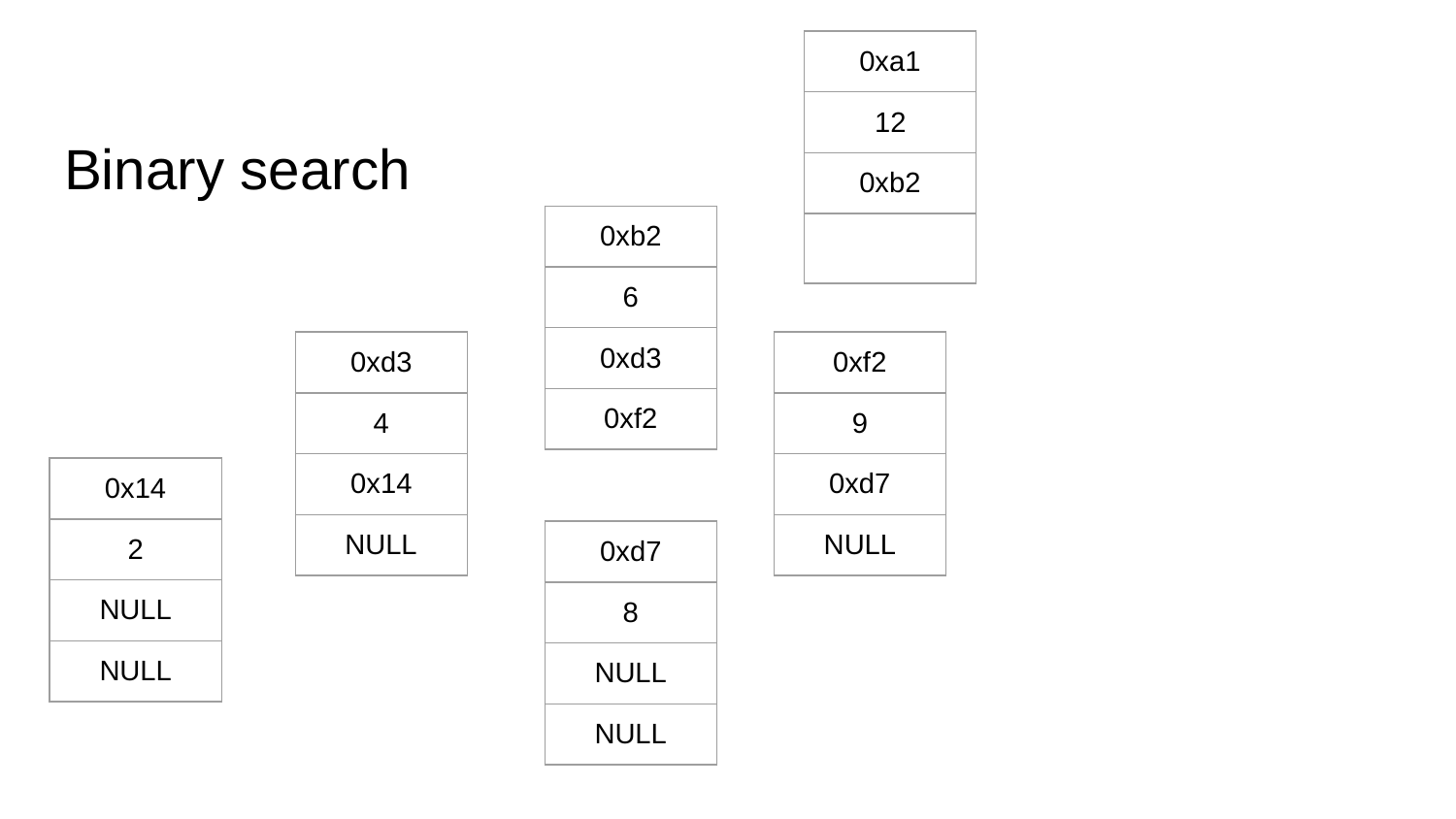

| 0xa1 |
| --- |
| 12 |
| 0xb2 |
|  |
# Binary search
| 0xb2 |
| --- |
| 6 |
| 0xd3 |
| 0xf2 |
| 0xd3 |
| --- |
| 4 |
| 0x14 |
| NULL |
| 0xf2 |
| --- |
| 9 |
| 0xd7 |
| NULL |
| 0x14 |
| --- |
| 2 |
| NULL |
| NULL |
| 0xd7 |
| --- |
| 8 |
| NULL |
| NULL |